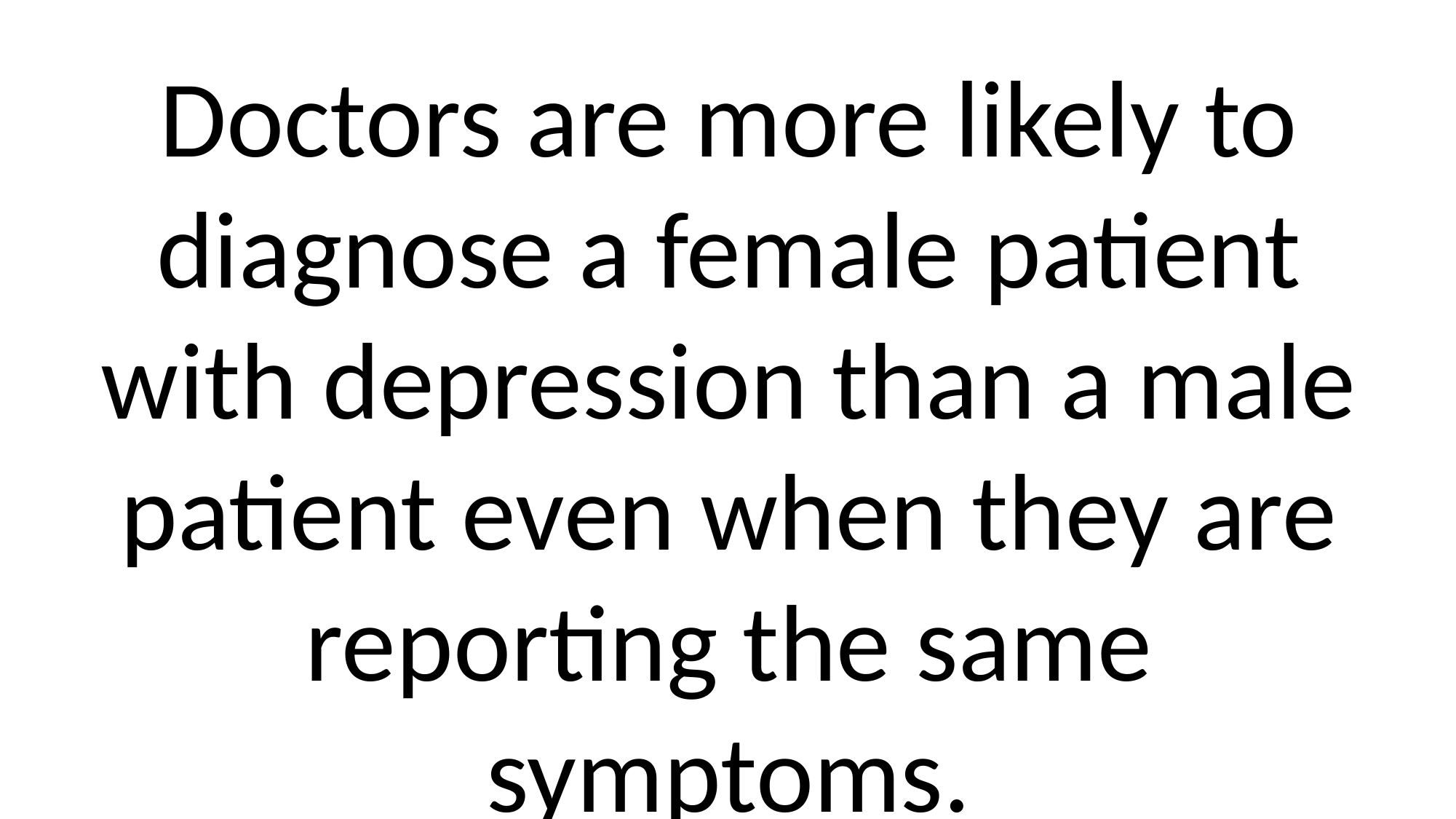

Doctors are more likely to diagnose a female patient with depression than a male patient even when they are reporting the same symptoms.